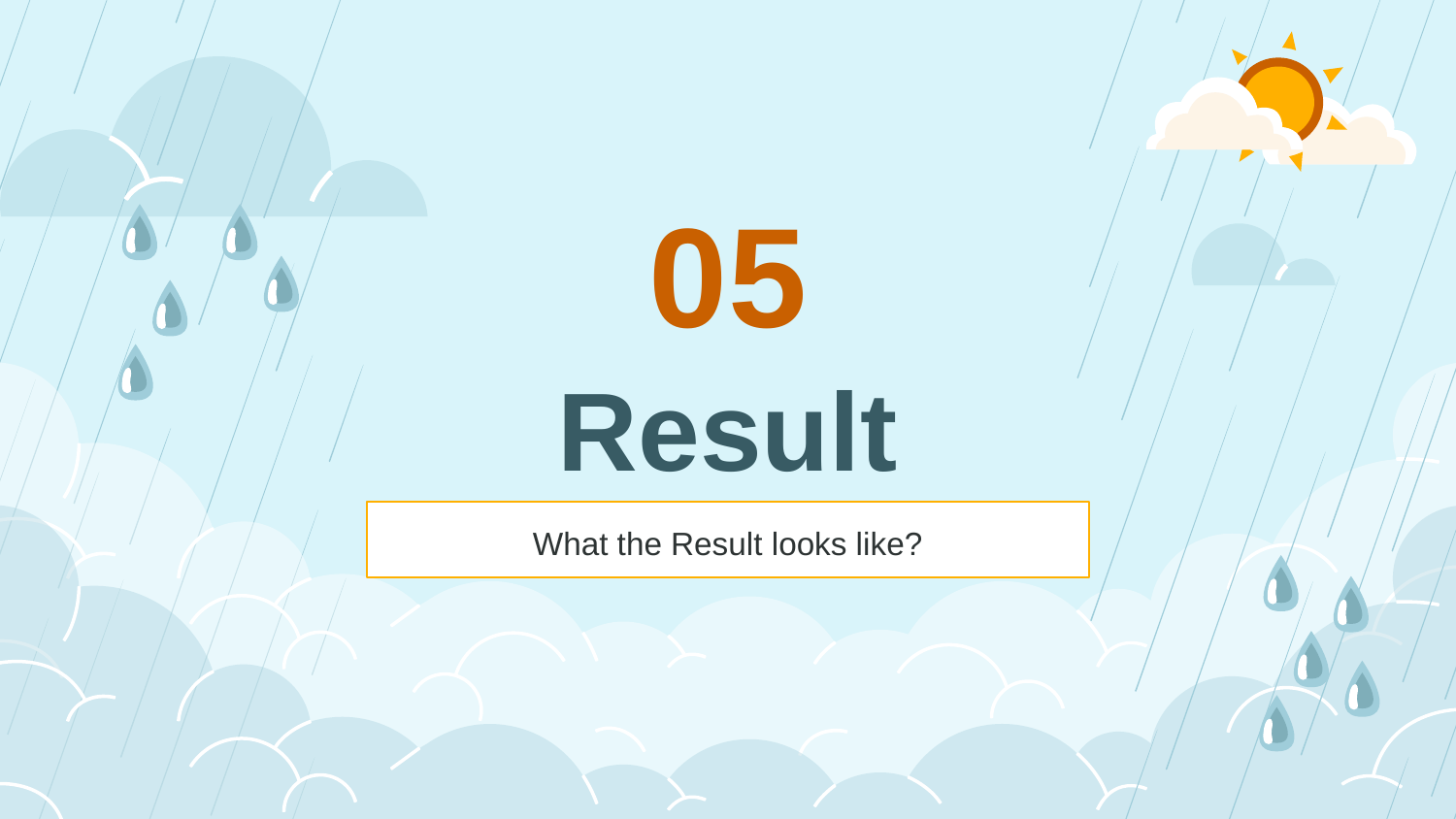

05

# Result
What the Result looks like?